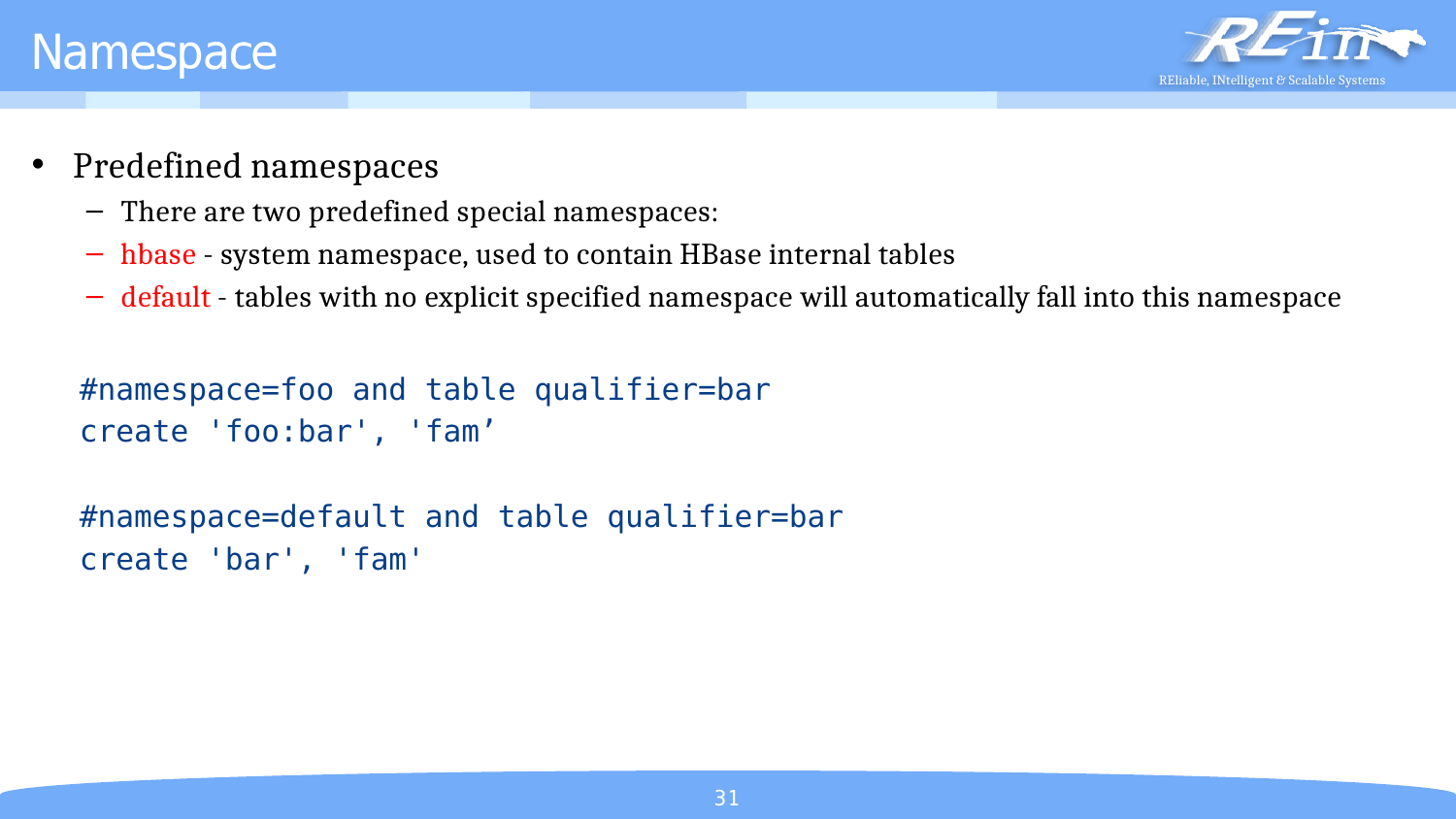

# Namespace
Predefined namespaces
There are two predefined special namespaces:
hbase - system namespace, used to contain HBase internal tables
default - tables with no explicit specified namespace will automatically fall into this namespace

#namespace=foo and table qualifier=bar
create 'foo:bar', 'fam’

#namespace=default and table qualifier=bar
create 'bar', 'fam'

31